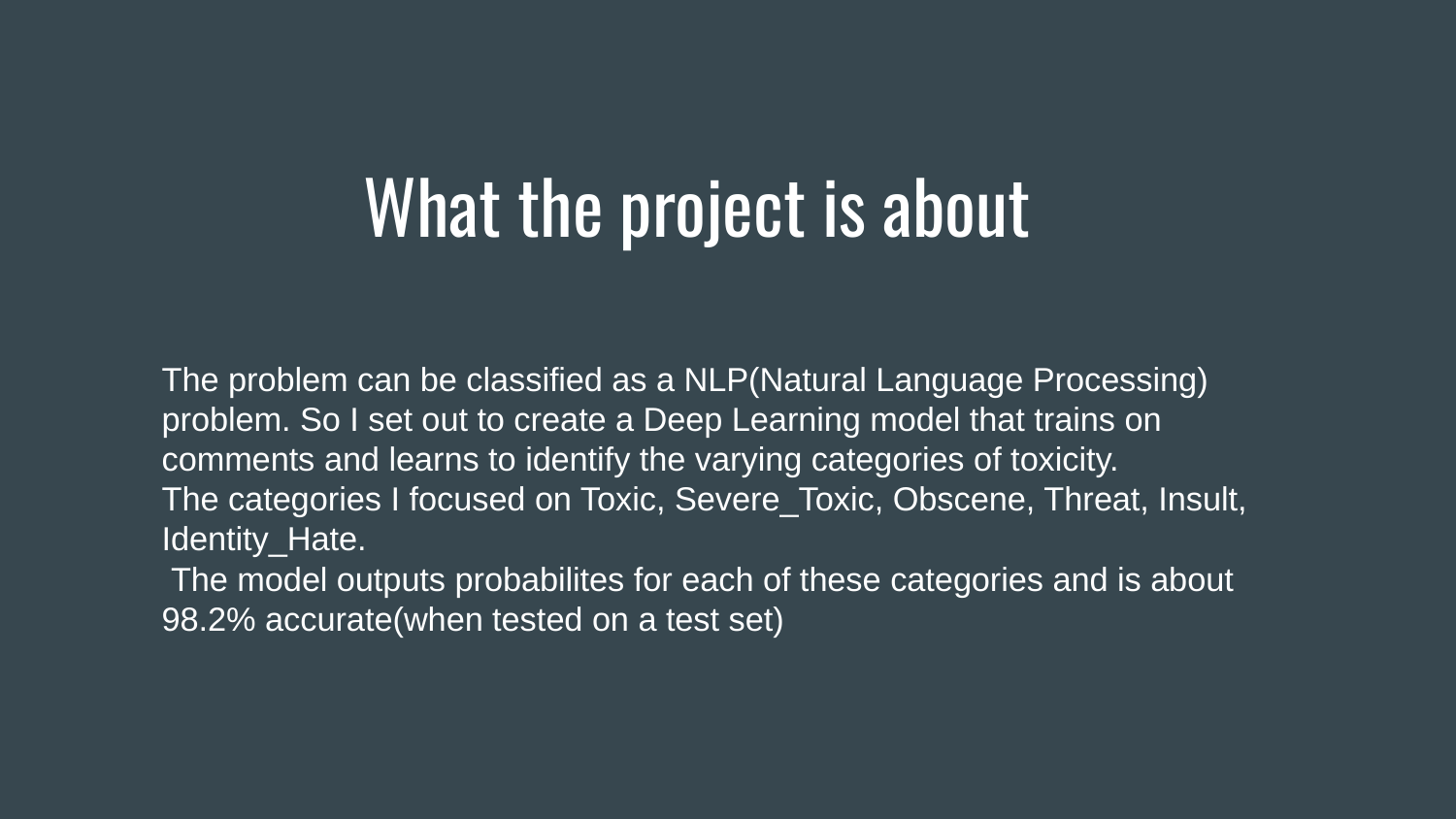

# What the project is about
The problem can be classified as a NLP(Natural Language Processing) problem. So I set out to create a Deep Learning model that trains on comments and learns to identify the varying categories of toxicity.
The categories I focused on Toxic, Severe_Toxic, Obscene, Threat, Insult, Identity_Hate.
 The model outputs probabilites for each of these categories and is about 98.2% accurate(when tested on a test set)